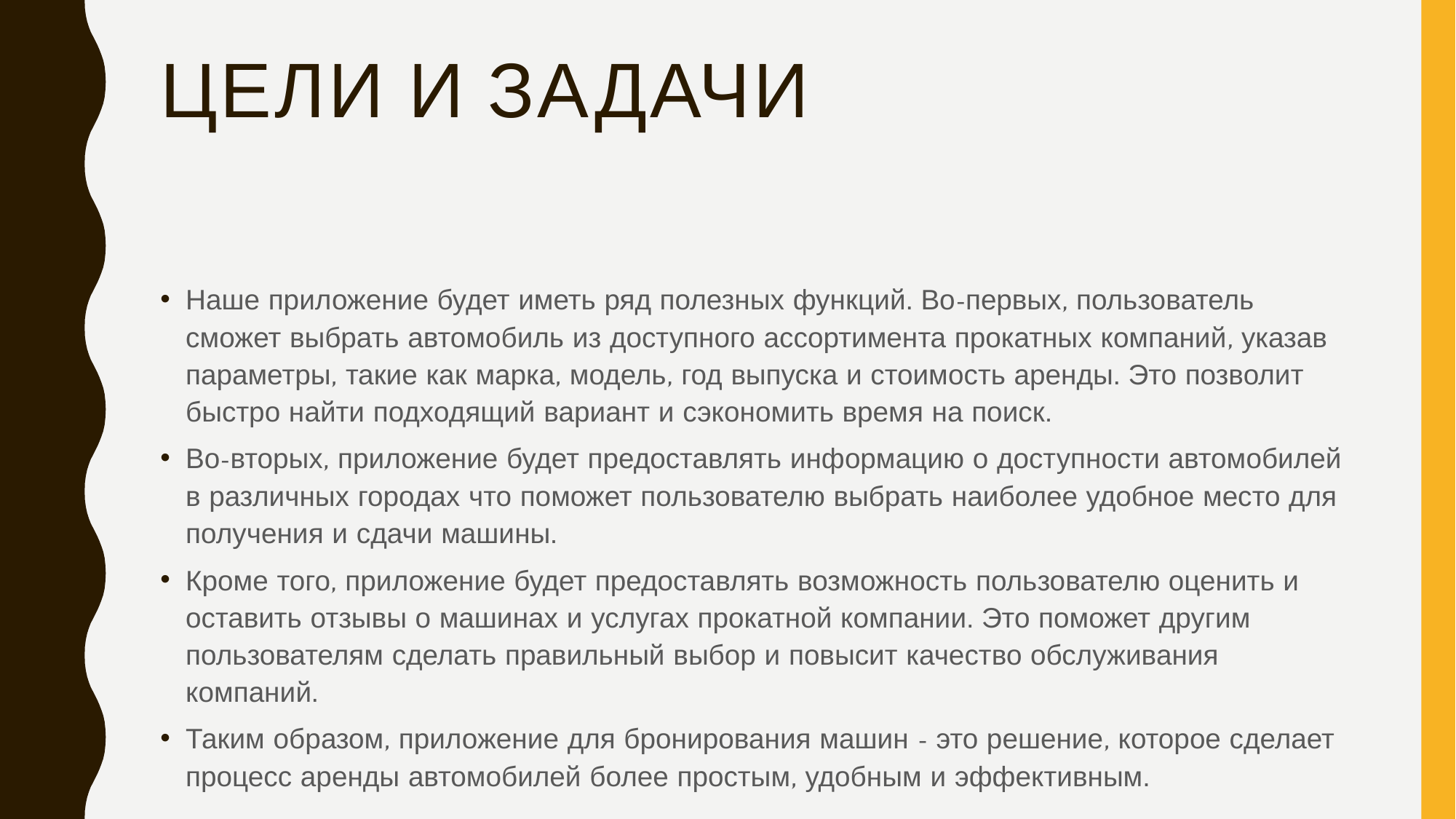

# Цели и задачи
Наше приложение будет иметь ряд полезных функций. Во-первых, пользователь сможет выбрать автомобиль из доступного ассортимента прокатных компаний, указав параметры, такие как марка, модель, год выпуска и стоимость аренды. Это позволит быстро найти подходящий вариант и сэкономить время на поиск.
Во-вторых, приложение будет предоставлять информацию о доступности автомобилей в различных городах что поможет пользователю выбрать наиболее удобное место для получения и сдачи машины.
Кроме того, приложение будет предоставлять возможность пользователю оценить и оставить отзывы о машинах и услугах прокатной компании. Это поможет другим пользователям сделать правильный выбор и повысит качество обслуживания компаний.
Таким образом, приложение для бронирования машин - это решение, которое сделает процесс аренды автомобилей более простым, удобным и эффективным.